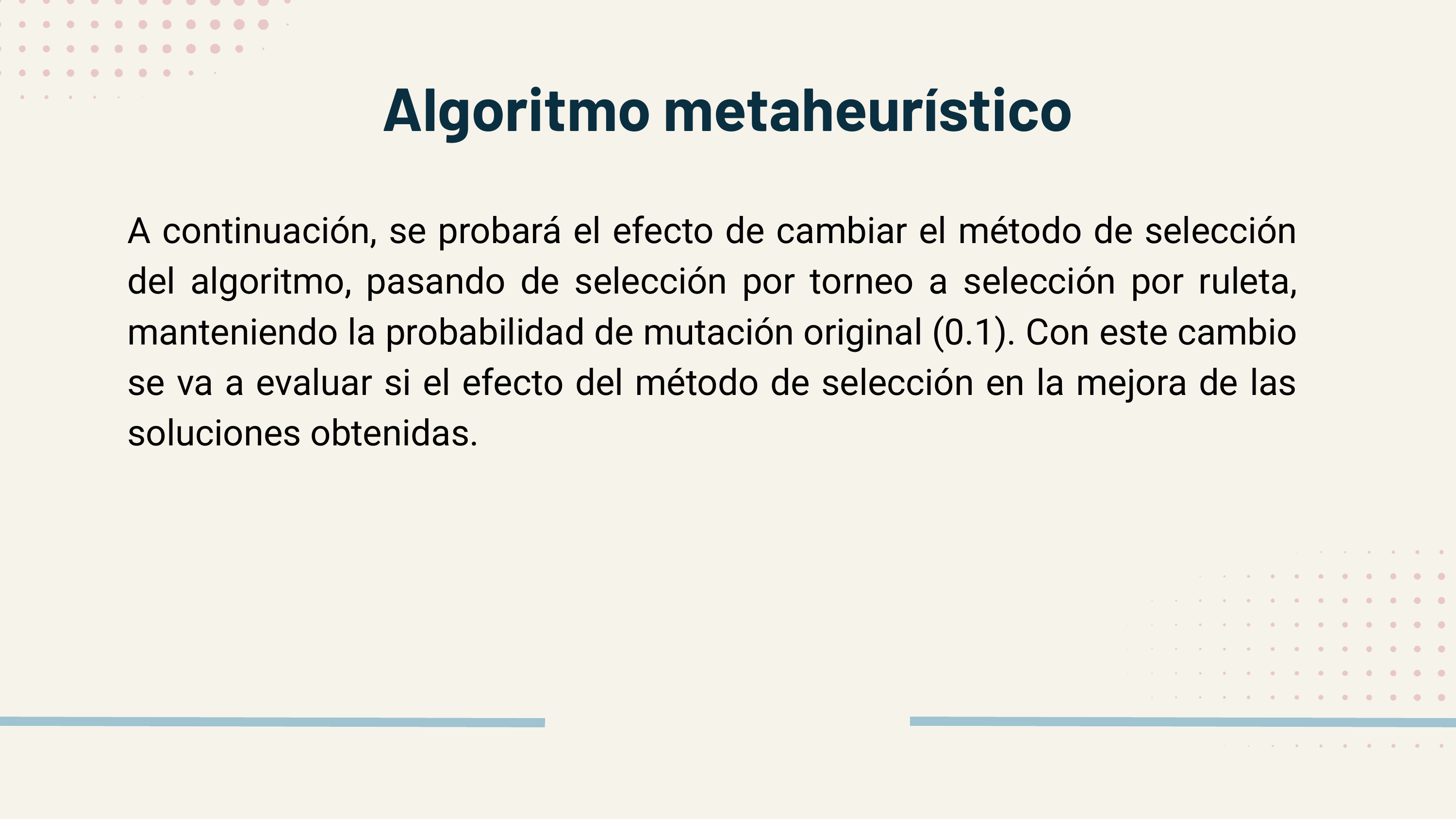

Algoritmo metaheurístico
A continuación, se probará el efecto de cambiar el método de selección del algoritmo, pasando de selección por torneo a selección por ruleta, manteniendo la probabilidad de mutación original (0.1). Con este cambio se va a evaluar si el efecto del método de selección en la mejora de las soluciones obtenidas.